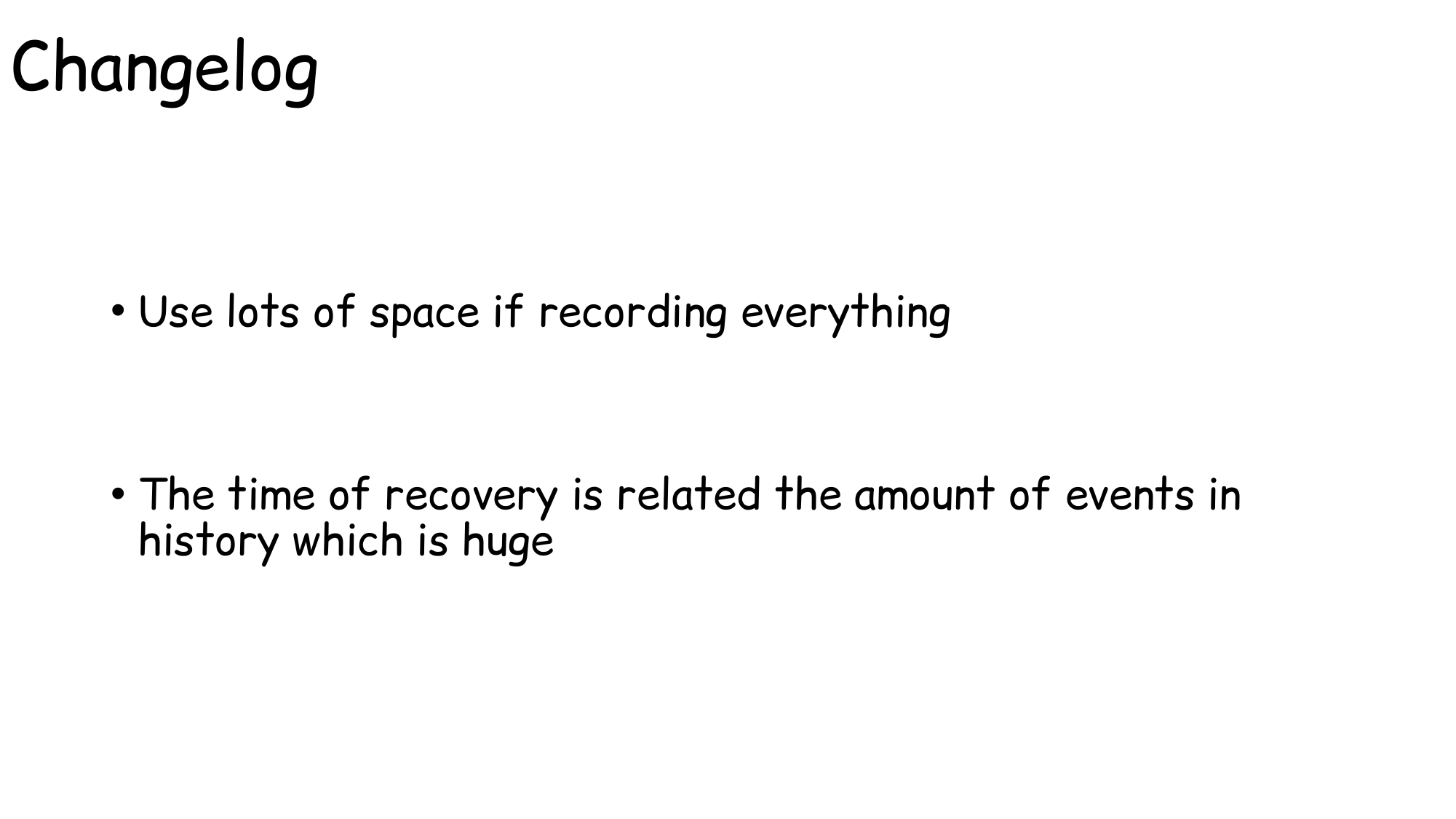

# Changelog

Use lots of space if recording everything

The time of recovery is related the amount of events in history which is huge